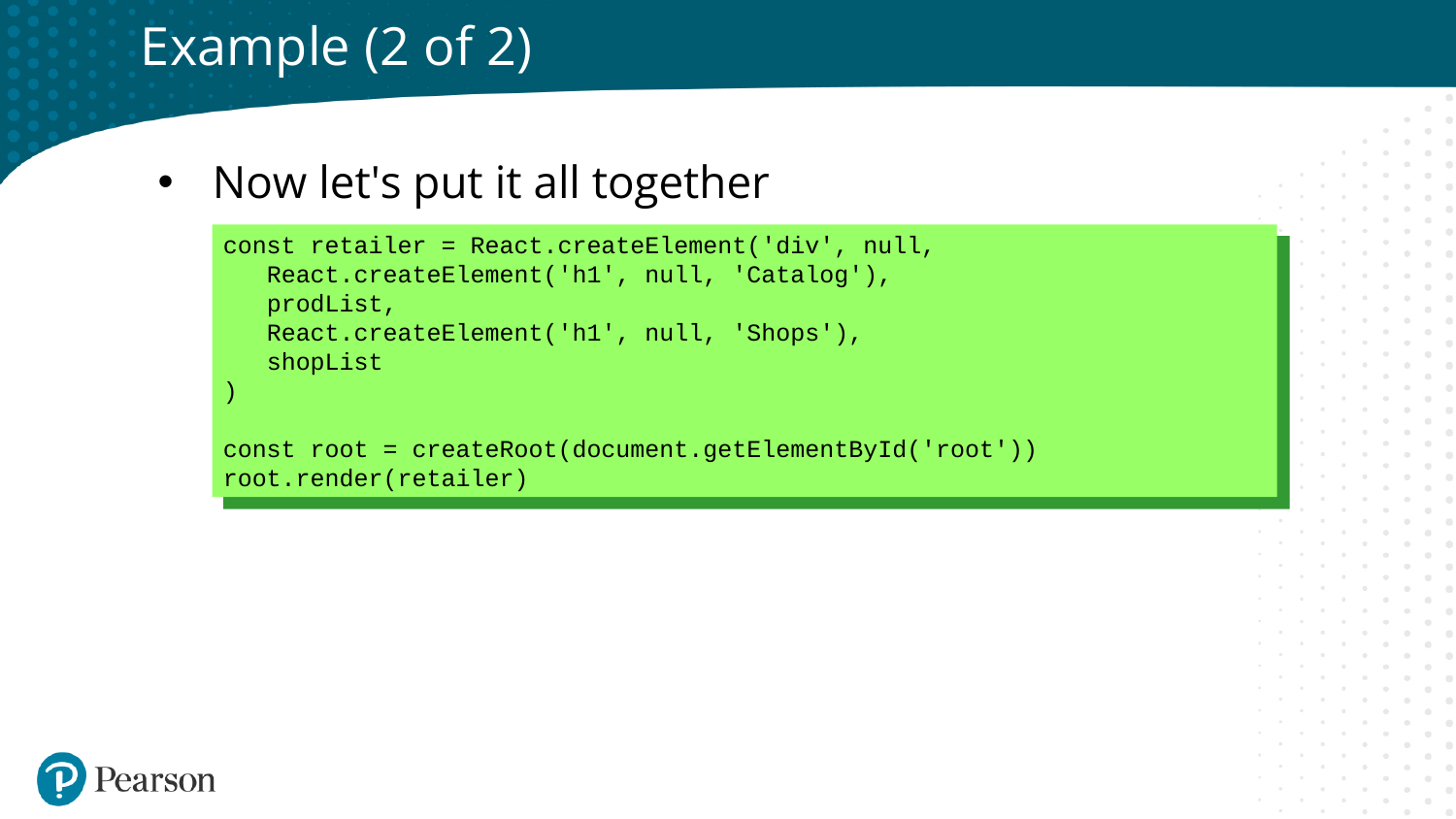

# Example (2 of 2)
Now let's put it all together

const retailer = React.createElement('div', null,
   React.createElement('h1', null, 'Catalog'),
   prodList,
   React.createElement('h1', null, 'Shops'),
   shopList
)

const root = createRoot(document.getElementById('root'))
root.render(retailer)